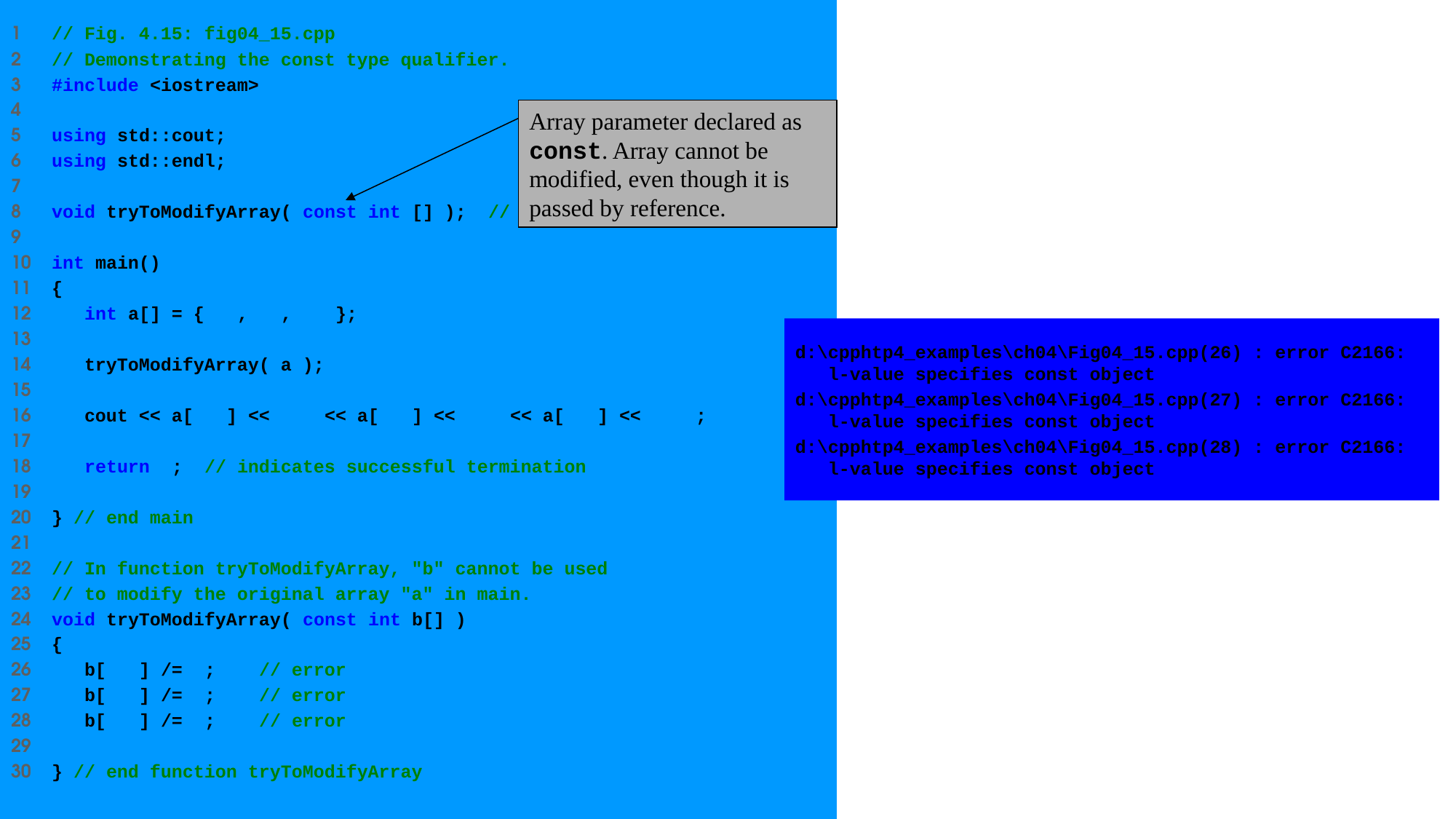

1      // Fig. 4.15: fig04_15.cpp
2      // Demonstrating the const type qualifier.
3      #include <iostream>
4
5      using std::cout;
6      using std::endl;
7
8      void tryToModifyArray( const int [] );  // function prototype
9
10    int main()
11    {
12       int a[] = { 10, 20, 30 };
13
14       tryToModifyArray( a );
15
16       cout << a[ 0 ] << ' ' << a[ 1 ] << ' ' << a[ 2 ] << '\n';
17
18       return 0;  // indicates successful termination
19
20    } // end main
21
22    // In function tryToModifyArray, "b" cannot be used
23    // to modify the original array "a" in main.
24    void tryToModifyArray( const int b[] )
25    {
26       b[ 0 ] /= 2;    // error
27       b[ 1 ] /= 2;    // error
28       b[ 2 ] /= 2;    // error
29
30    } // end function tryToModifyArray

Array parameter declared as const. Array cannot be modified, even though it is passed by reference.

d:\cpphtp4_examples\ch04\Fig04_15.cpp(26) : error C2166:
   l-value specifies const object
d:\cpphtp4_examples\ch04\Fig04_15.cpp(27) : error C2166:
   l-value specifies const object
d:\cpphtp4_examples\ch04\Fig04_15.cpp(28) : error C2166:
   l-value specifies const object